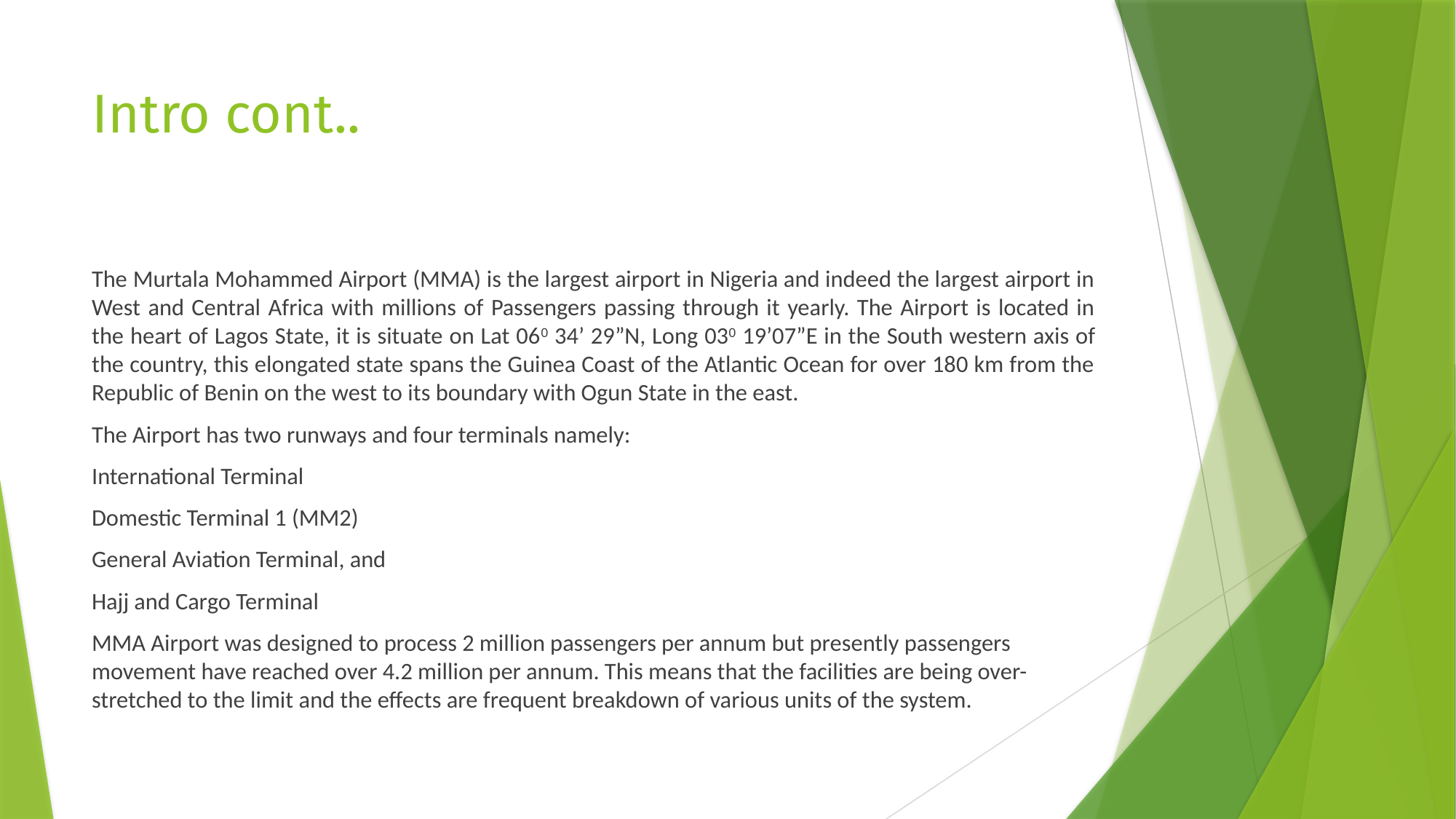

# Intro cont..
The Murtala Mohammed Airport (MMA) is the largest airport in Nigeria and indeed the largest airport in West and Central Africa with millions of Passengers passing through it yearly. The Airport is located in the heart of Lagos State, it is situate on Lat 060 34’ 29”N, Long 030 19’07”E in the South western axis of the country, this elongated state spans the Guinea Coast of the Atlantic Ocean for over 180 km from the Republic of Benin on the west to its boundary with Ogun State in the east.
The Airport has two runways and four terminals namely:
International Terminal
Domestic Terminal 1 (MM2)
General Aviation Terminal, and
Hajj and Cargo Terminal
MMA Airport was designed to process 2 million passengers per annum but presently passengers movement have reached over 4.2 million per annum. This means that the facilities are being over-stretched to the limit and the effects are frequent breakdown of various units of the system.